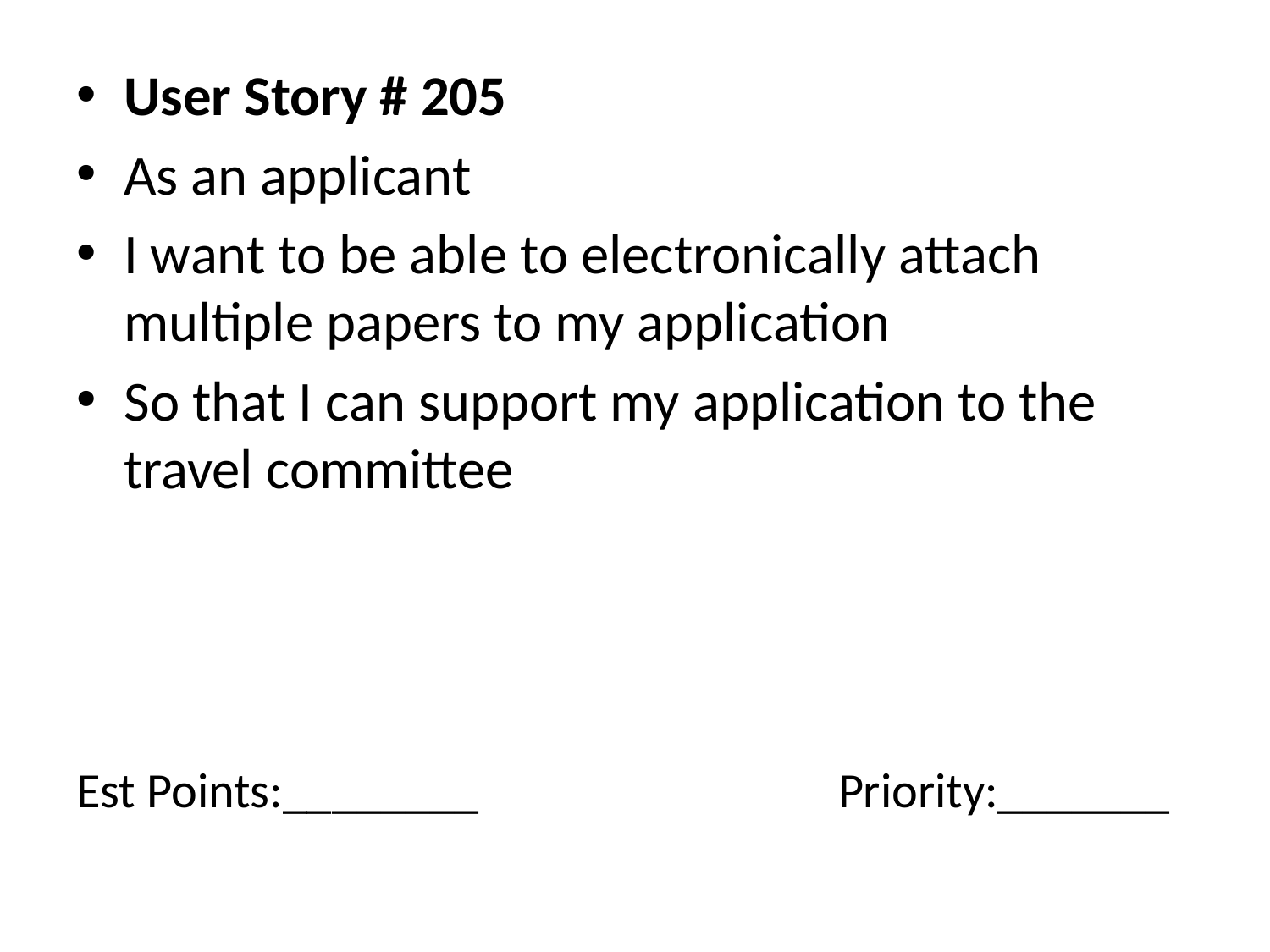

User Story # 205
As an applicant
I want to be able to electronically attach multiple papers to my application
So that I can support my application to the travel committee
# Est Points:________			Priority:_______